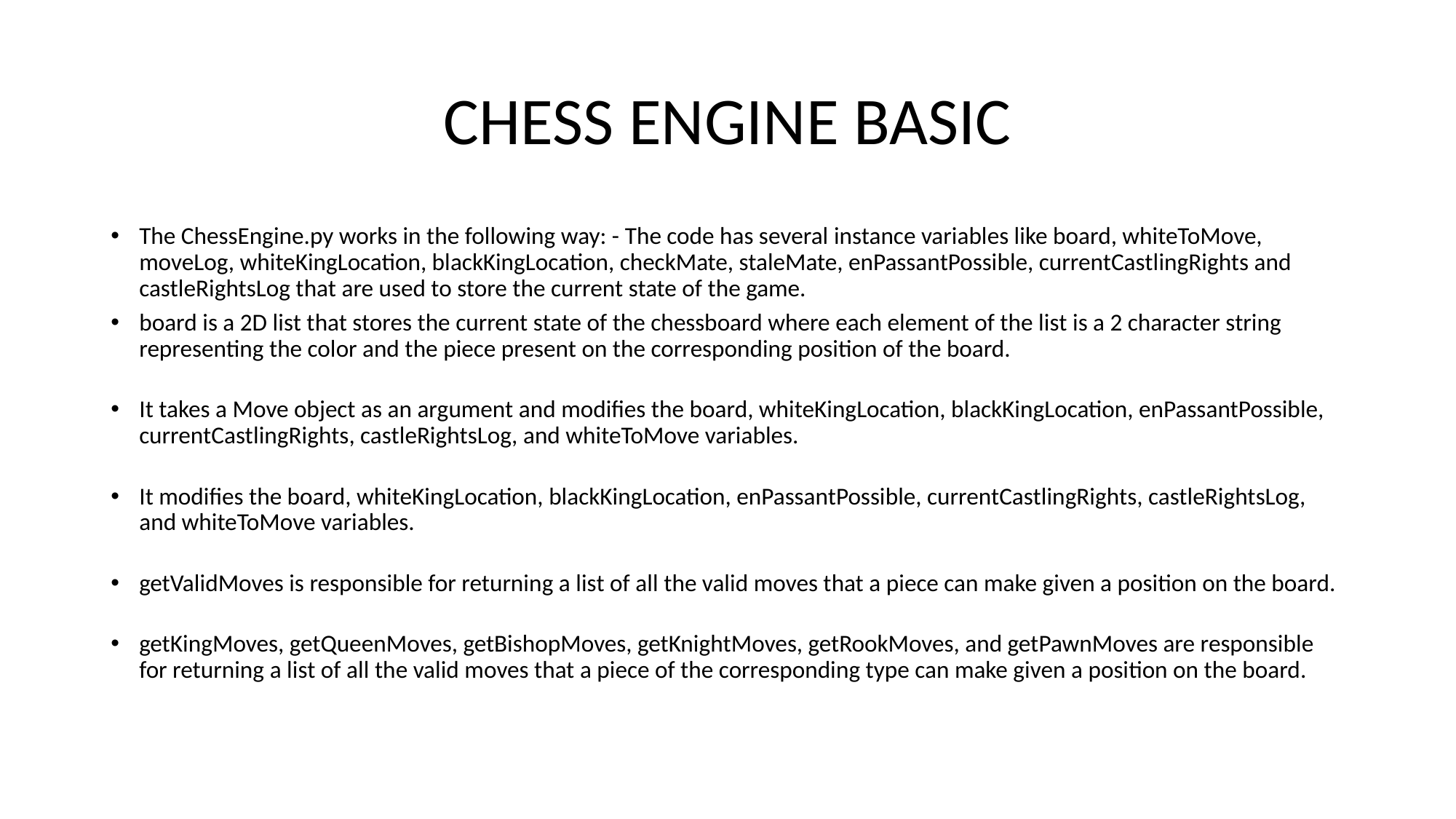

# CHESS ENGINE BASIC
The ChessEngine.py works in the following way: - The code has several instance variables like board, whiteToMove, moveLog, whiteKingLocation, blackKingLocation, checkMate, staleMate, enPassantPossible, currentCastlingRights and castleRightsLog that are used to store the current state of the game.
board is a 2D list that stores the current state of the chessboard where each element of the list is a 2 character string representing the color and the piece present on the corresponding position of the board.
It takes a Move object as an argument and modifies the board, whiteKingLocation, blackKingLocation, enPassantPossible, currentCastlingRights, castleRightsLog, and whiteToMove variables.
It modifies the board, whiteKingLocation, blackKingLocation, enPassantPossible, currentCastlingRights, castleRightsLog, and whiteToMove variables.
getValidMoves is responsible for returning a list of all the valid moves that a piece can make given a position on the board.
getKingMoves, getQueenMoves, getBishopMoves, getKnightMoves, getRookMoves, and getPawnMoves are responsible for returning a list of all the valid moves that a piece of the corresponding type can make given a position on the board.